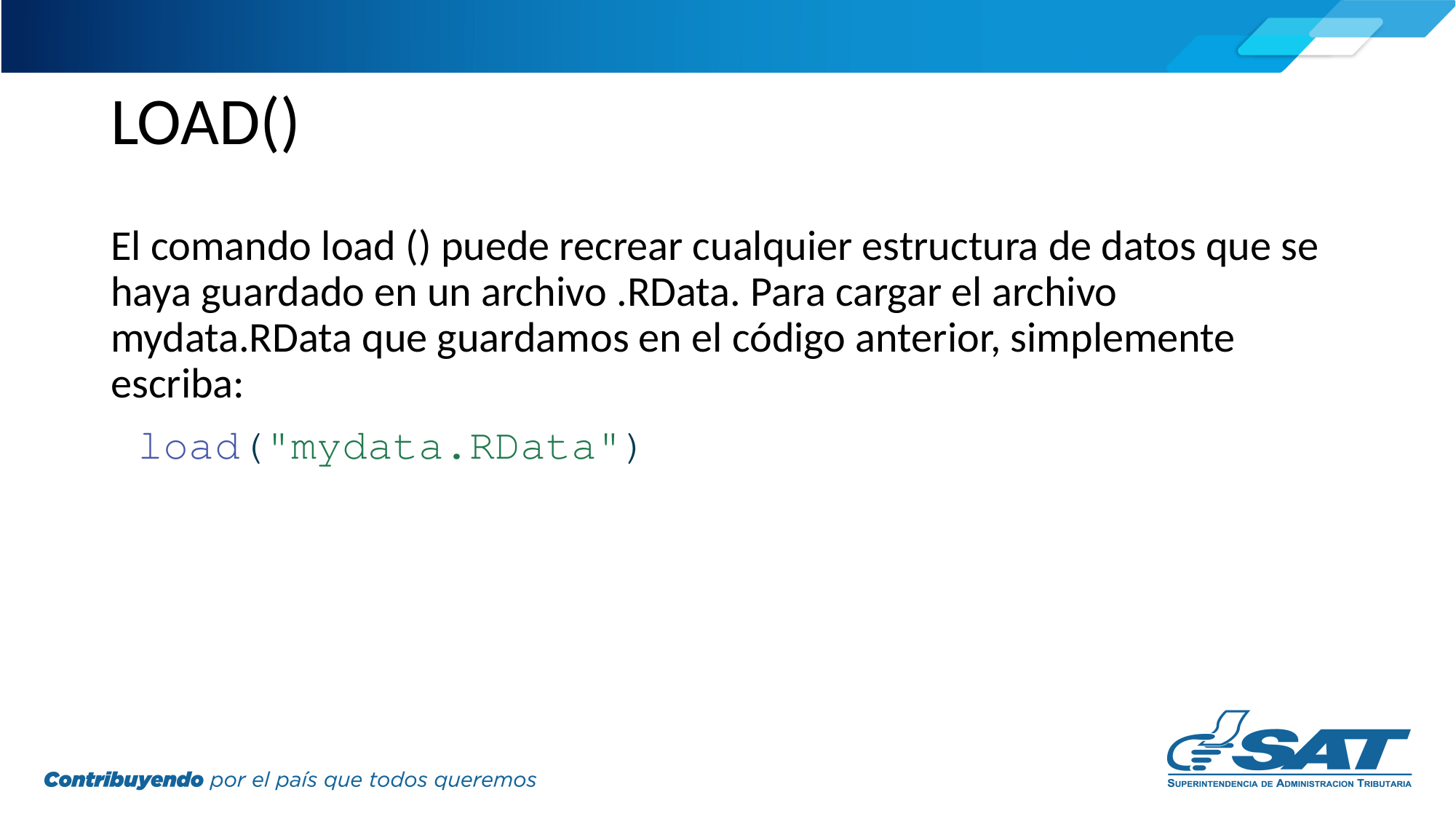

# LOAD()
El comando load () puede recrear cualquier estructura de datos que se haya guardado en un archivo .RData. Para cargar el archivo mydata.RData que guardamos en el código anterior, simplemente escriba:
load("mydata.RData")